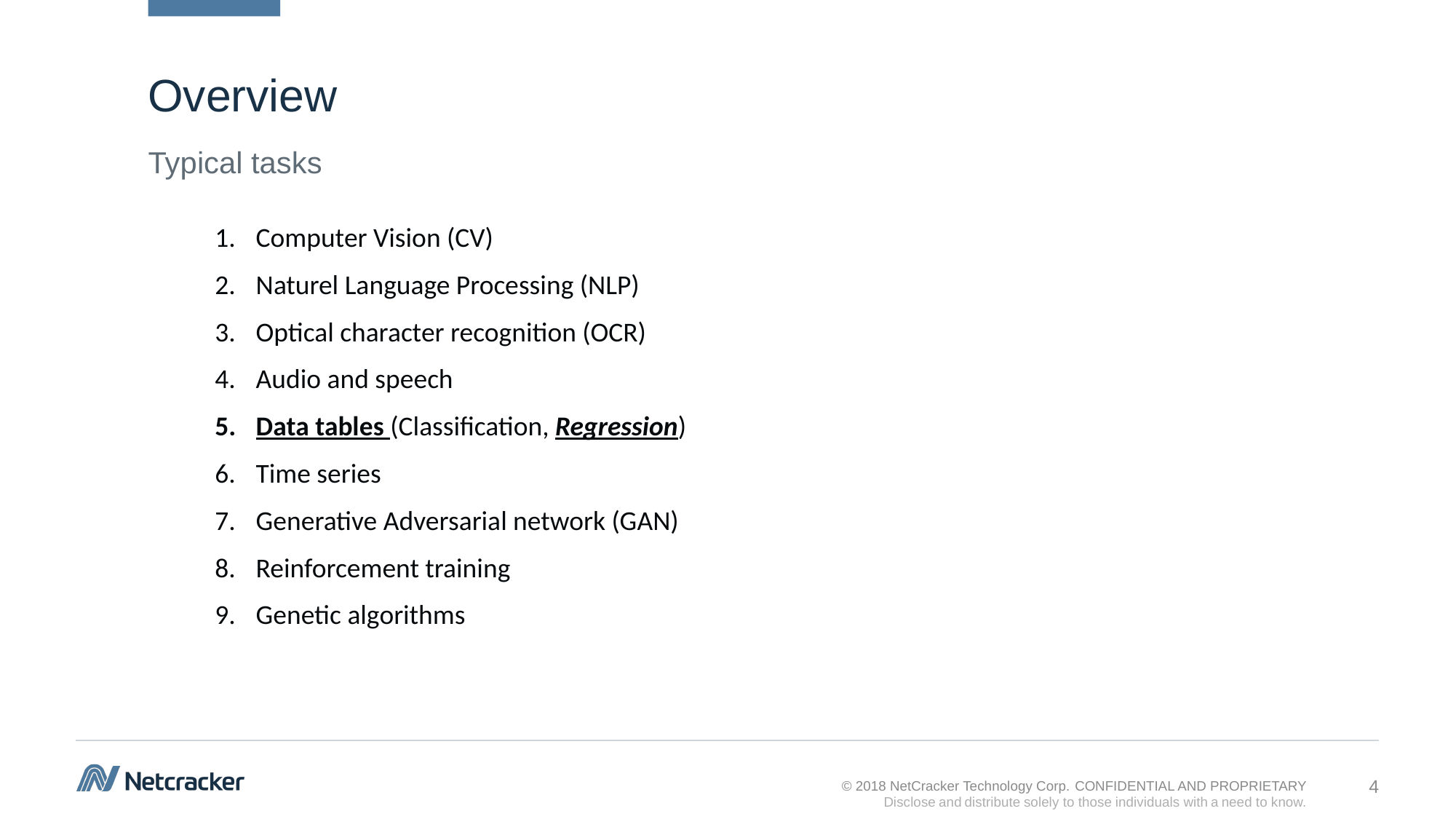

# Overview
Typical tasks
Computer Vision (CV)
Naturel Language Processing (NLP)
Optical character recognition (OCR)
Audio and speech
Data tables (Classification, Regression)
Time series
Generative Adversarial network (GAN)
Reinforcement training
Genetic algorithms